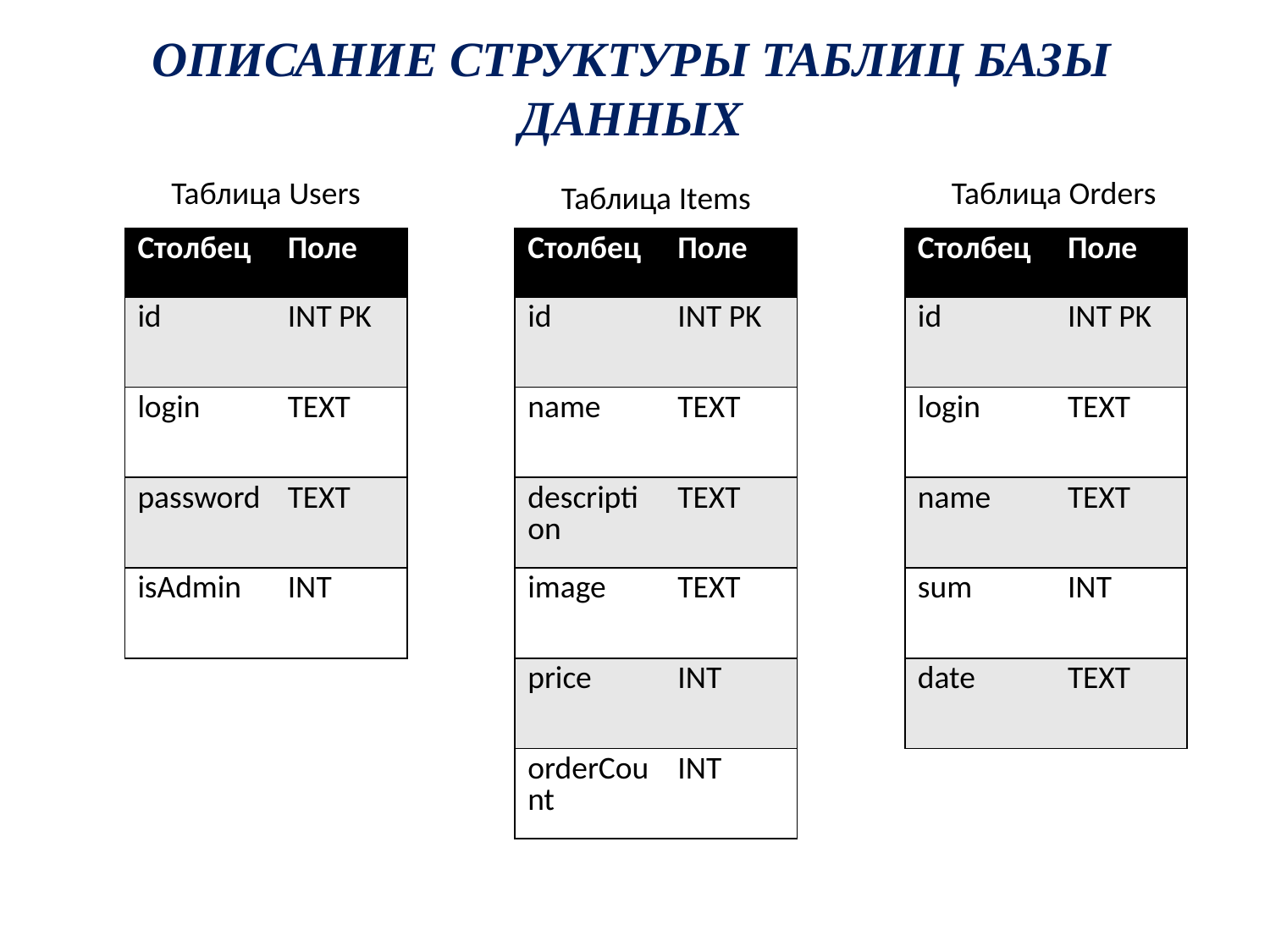

# ОПИСАНИЕ СТРУКТУРЫ ТАБЛИЦ БАЗЫ ДАННЫХ
Таблица Users
Таблица Orders
Таблица Items
| Столбец | Поле |
| --- | --- |
| id | INT PK |
| login | TEXT |
| password | TEXT |
| isAdmin | INT |
| Столбец | Поле |
| --- | --- |
| id | INT PK |
| name | TEXT |
| description | TEXT |
| image | TEXT |
| price | INT |
| orderCount | INT |
| Столбец | Поле |
| --- | --- |
| id | INT PK |
| login | TEXT |
| name | TEXT |
| sum | INT |
| date | TEXT |